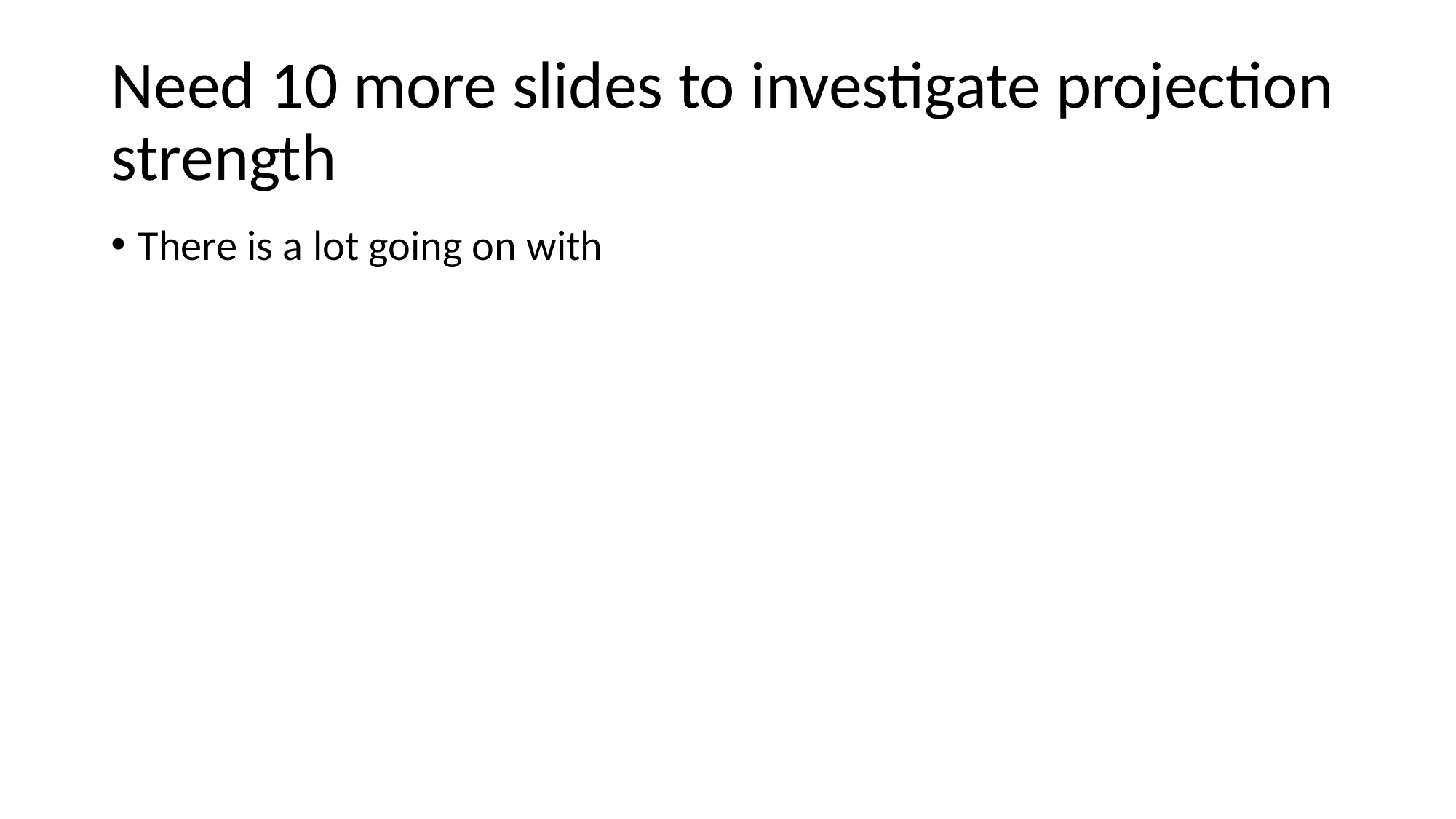

# Need 10 more slides to investigate projection strength
There is a lot going on with